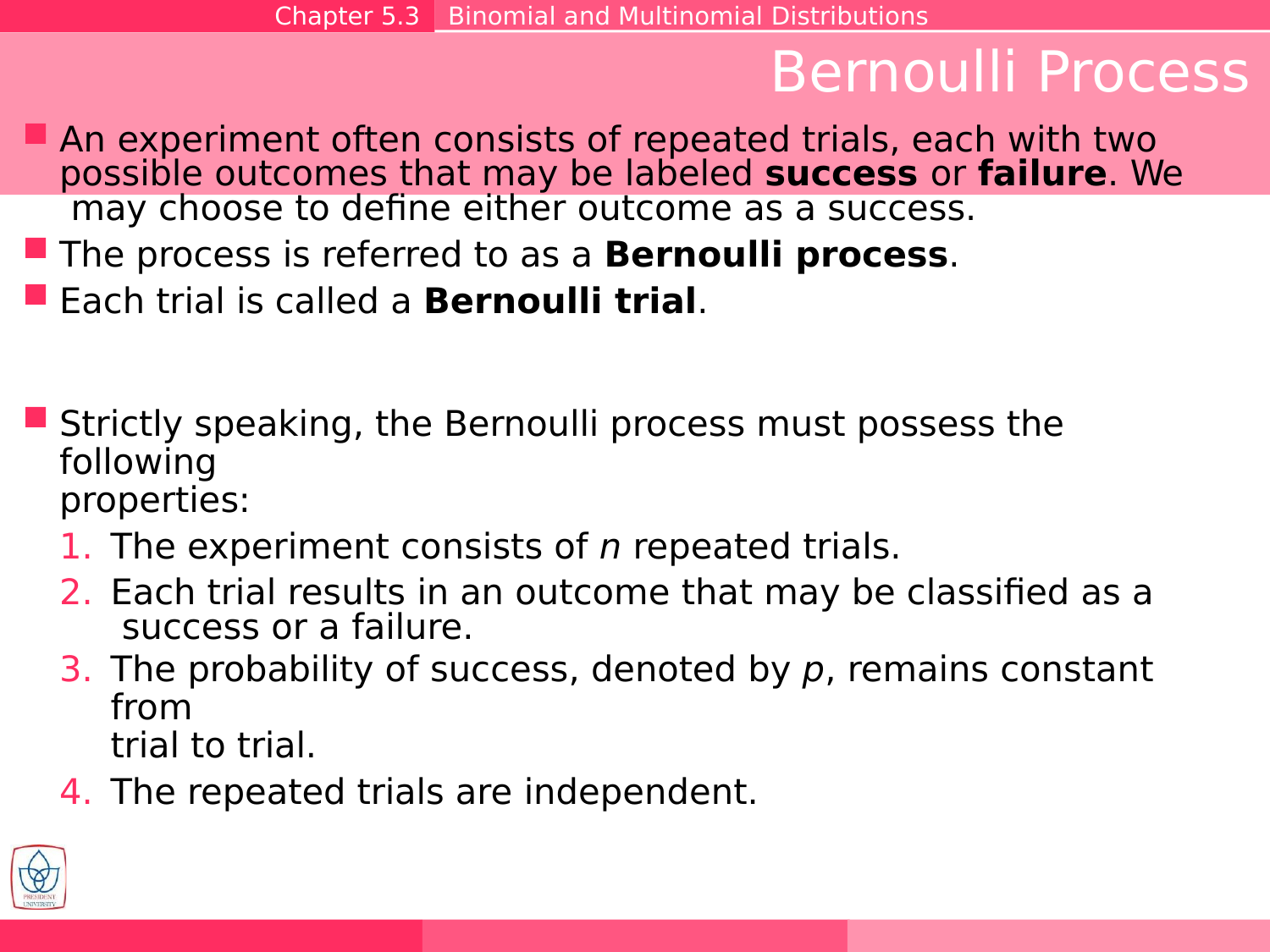

Chapter 5.3
Binomial and Multinomial Distributions
# Bernoulli Process
An experiment often consists of repeated trials, each with two  possible outcomes that may be labeled success or failure. We  may choose to define either outcome as a success.
The process is referred to as a Bernoulli process.
Each trial is called a Bernoulli trial.

Strictly speaking, the Bernoulli process must possess the following
properties:
The experiment consists of n repeated trials.
Each trial results in an outcome that may be classified as a  success or a failure.
The probability of success, denoted by p, remains constant from
trial to trial.
The repeated trials are independent.